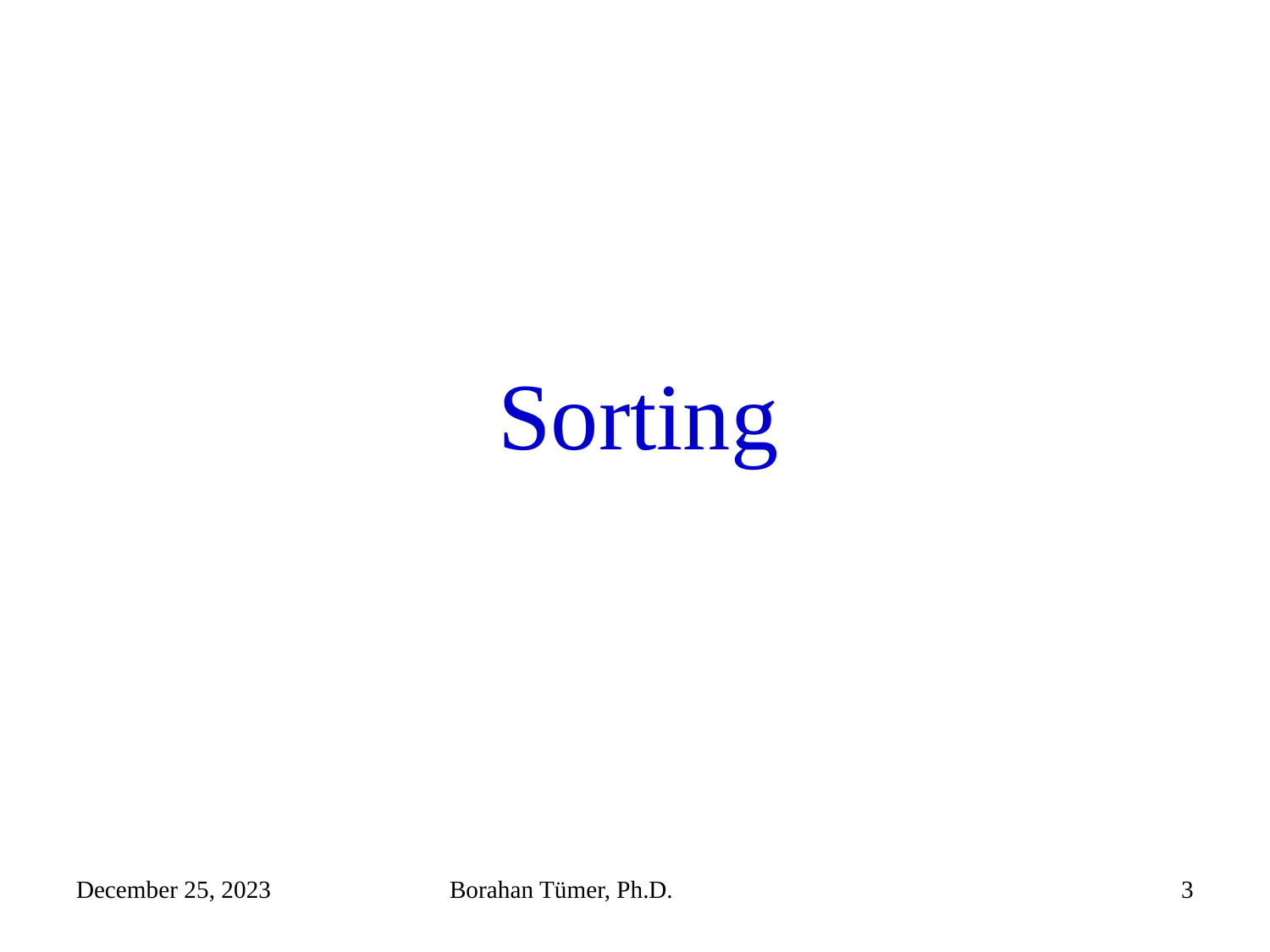

# Sorting
December 25, 2023
Borahan Tümer, Ph.D.
3